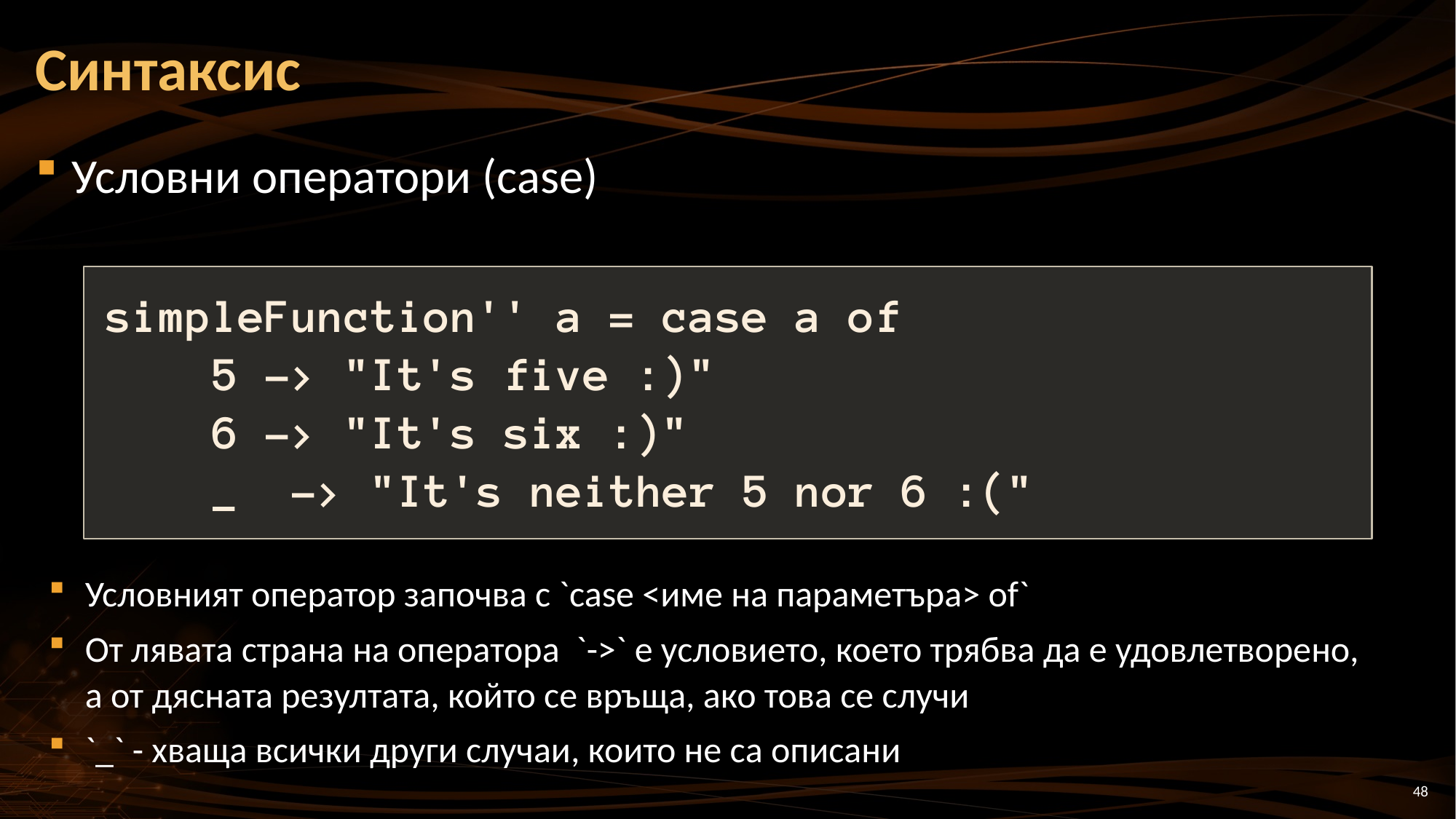

# Синтаксис
Условни оператори (case)
simpleFunction'' a = case a of
    5 -> "It's five :)"
    6 -> "It's six :)"
    _  -> "It's neither 5 nor 6 :("
Условният оператор започва с `case <име на параметъра> of`
От лявата страна на оператора  `->` е условието, което трябва да е удовлетворено, а от дясната резултата, който се връща, ако това се случи
`_` - хваща всички други случаи, които не са описани
48